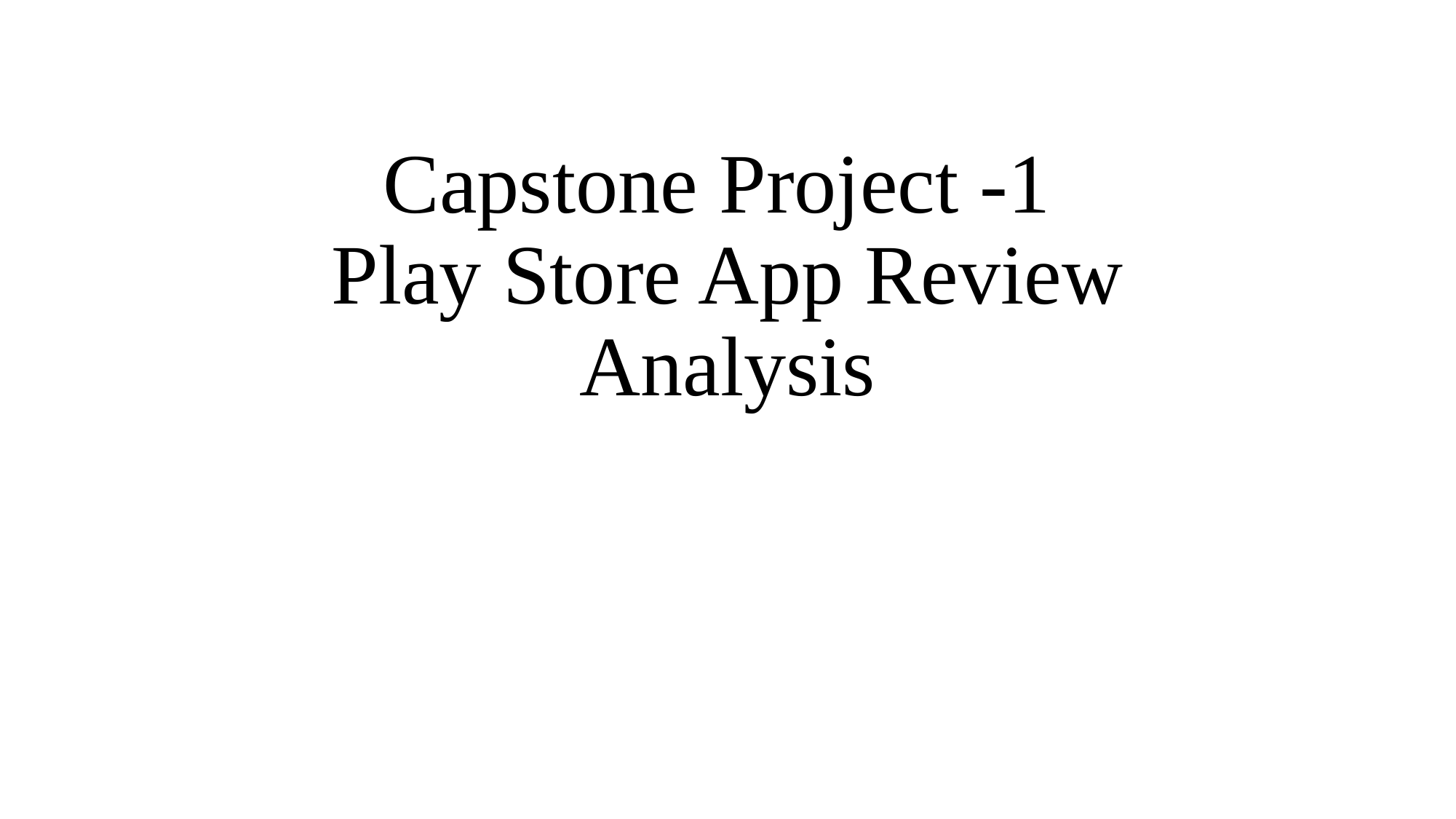

# Capstone Project -1 Play Store App Review Analysis